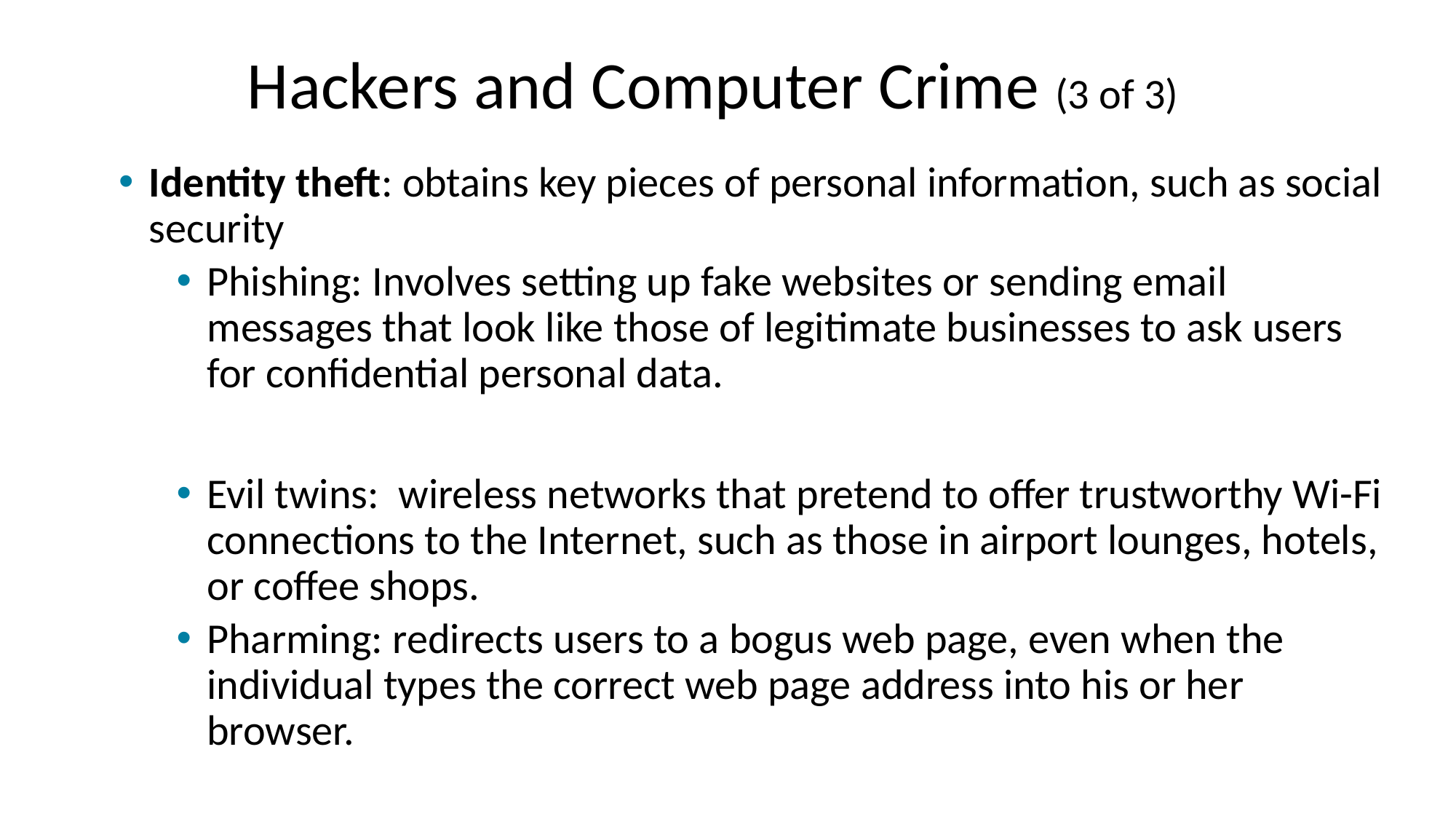

# Hackers and Computer Crime (3 of 3)
Identity theft: obtains key pieces of personal information, such as social security
Phishing: Involves setting up fake websites or sending email messages that look like those of legitimate businesses to ask users for confidential personal data.

Evil twins:  wireless networks that pretend to offer trustworthy Wi-Fi connections to the Internet, such as those in airport lounges, hotels, or coffee shops.
Pharming: redirects users to a bogus web page, even when the individual types the correct web page address into his or her browser.